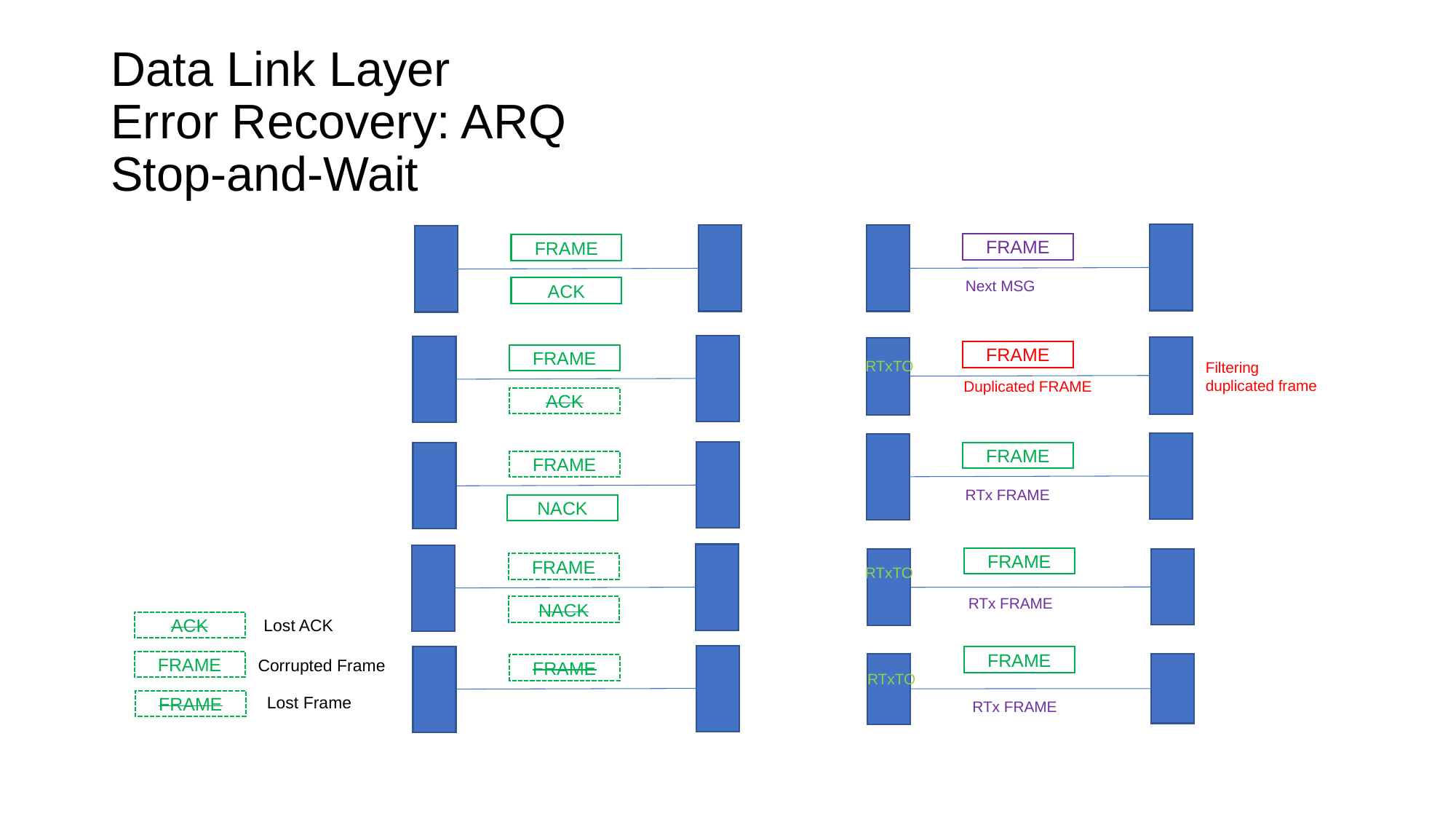

# Data Link Layer Error Recovery: ARQ Stop-and-Wait

FRAME
FRAME
Next MSG
ACK

FRAME
FRAME
RTxTO
Filtering
duplicated frame
Duplicated FRAME
ACK

FRAME

FRAME
RTx FRAME
NACK

FRAME

FRAME
RTxTO
RTx FRAME
NACK
Lost ACK
ACK

FRAME
Corrupted Frame
FRAME

FRAME
RTxTO
Lost Frame
FRAME
RTx FRAME